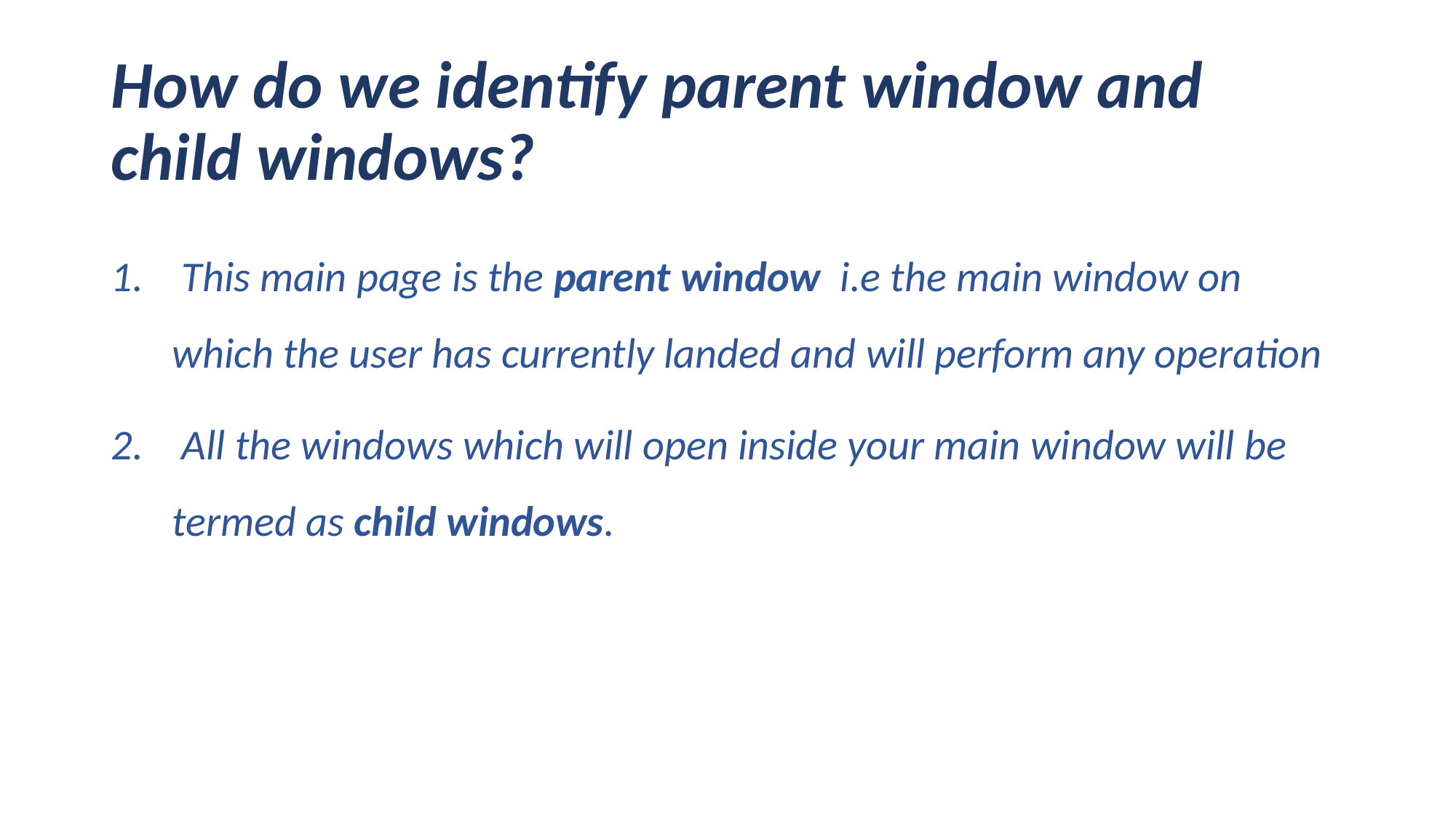

# How do we identify parent window and child windows?
 This main page is the parent window  i.e the main window on which the user has currently landed and will perform any operation
 All the windows which will open inside your main window will be termed as child windows.